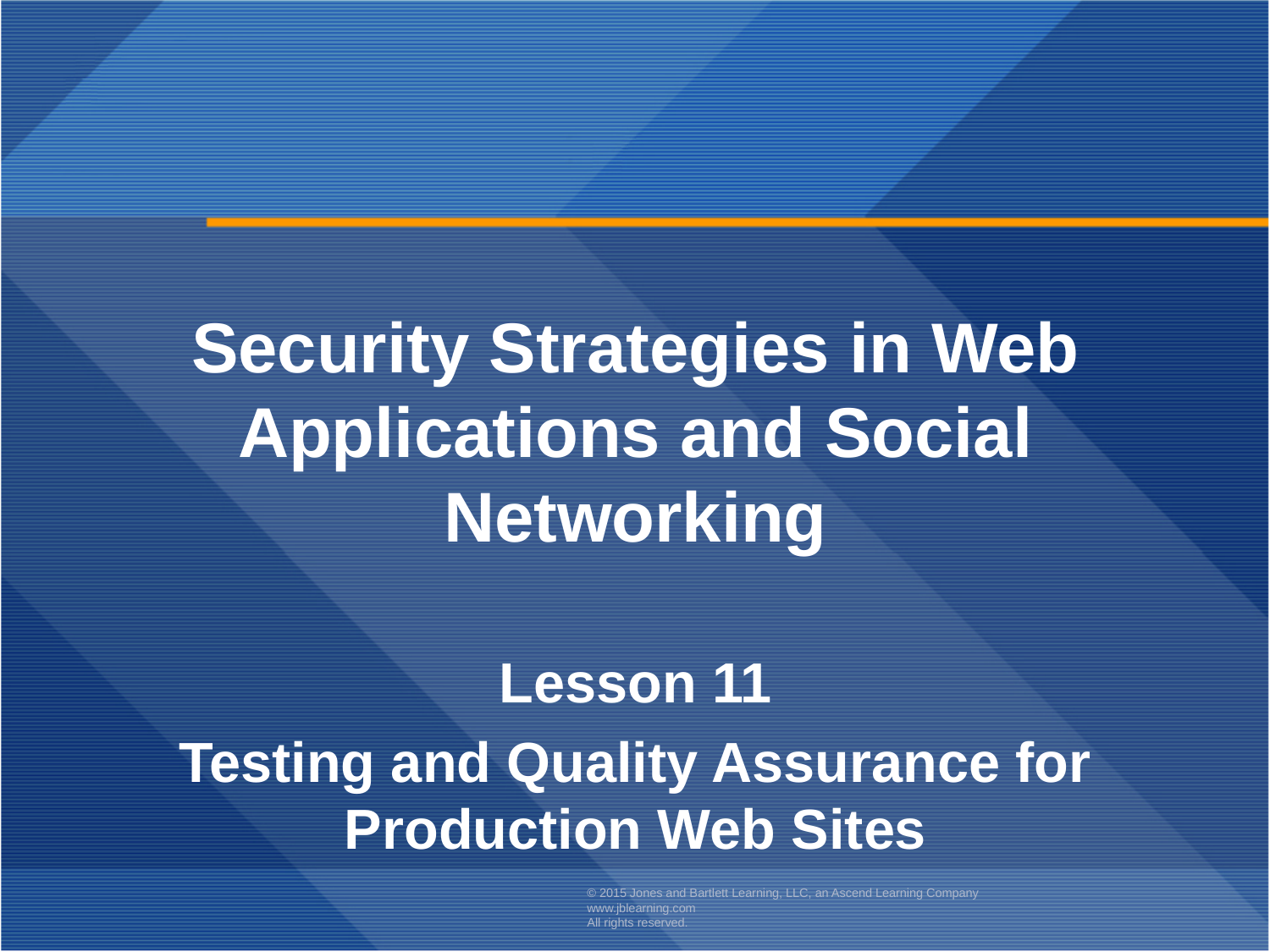

Security Strategies in Web Applications and Social Networking

Lesson 11
Testing and Quality Assurance for Production Web Sites